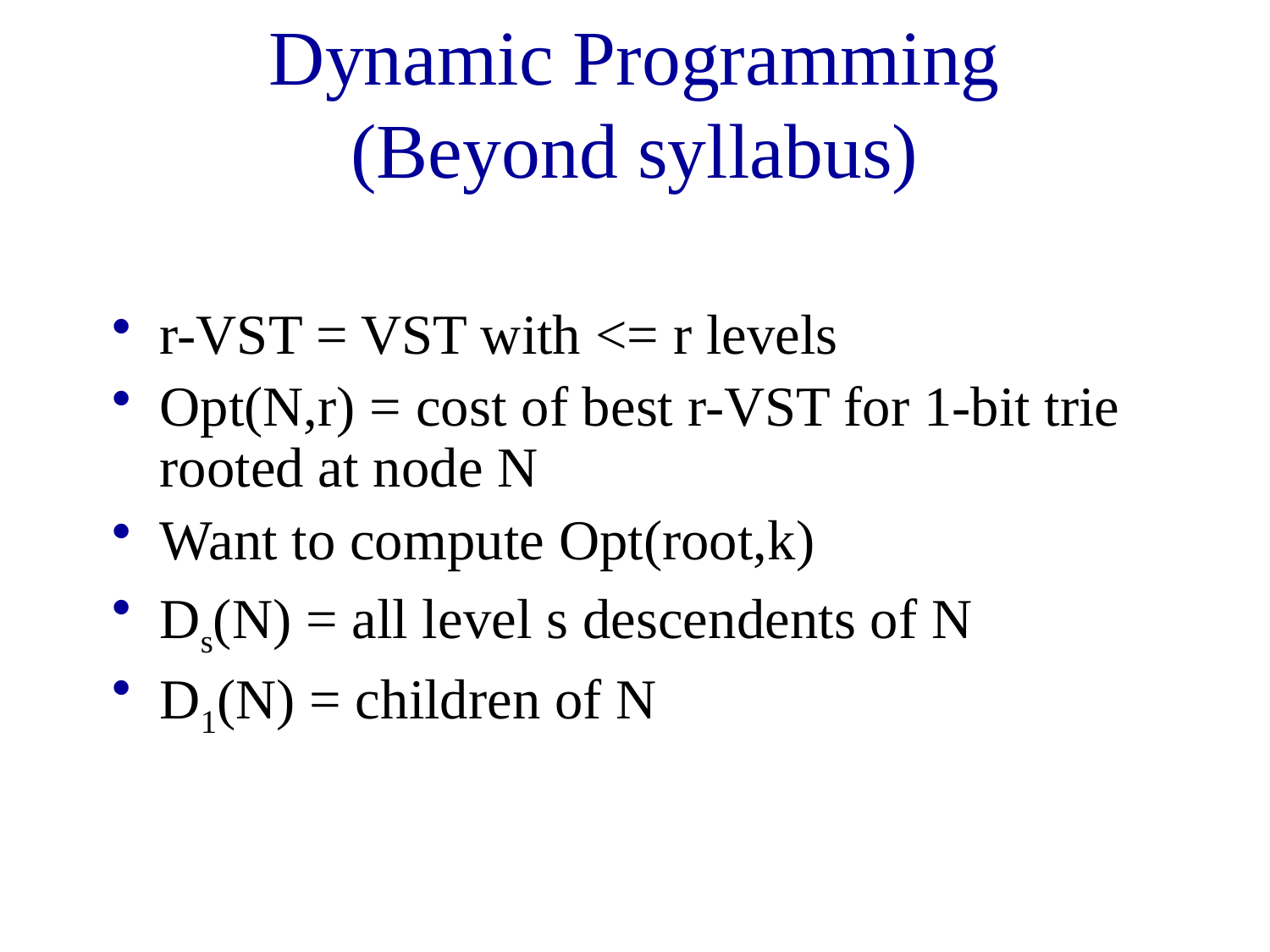

# Dynamic Programming (Beyond syllabus)
r-VST = VST with <= r levels
Opt(N,r) = cost of best r-VST for 1-bit trie rooted at node N
Want to compute Opt(root,k)
Ds(N) = all level s descendents of N
D1(N) = children of N